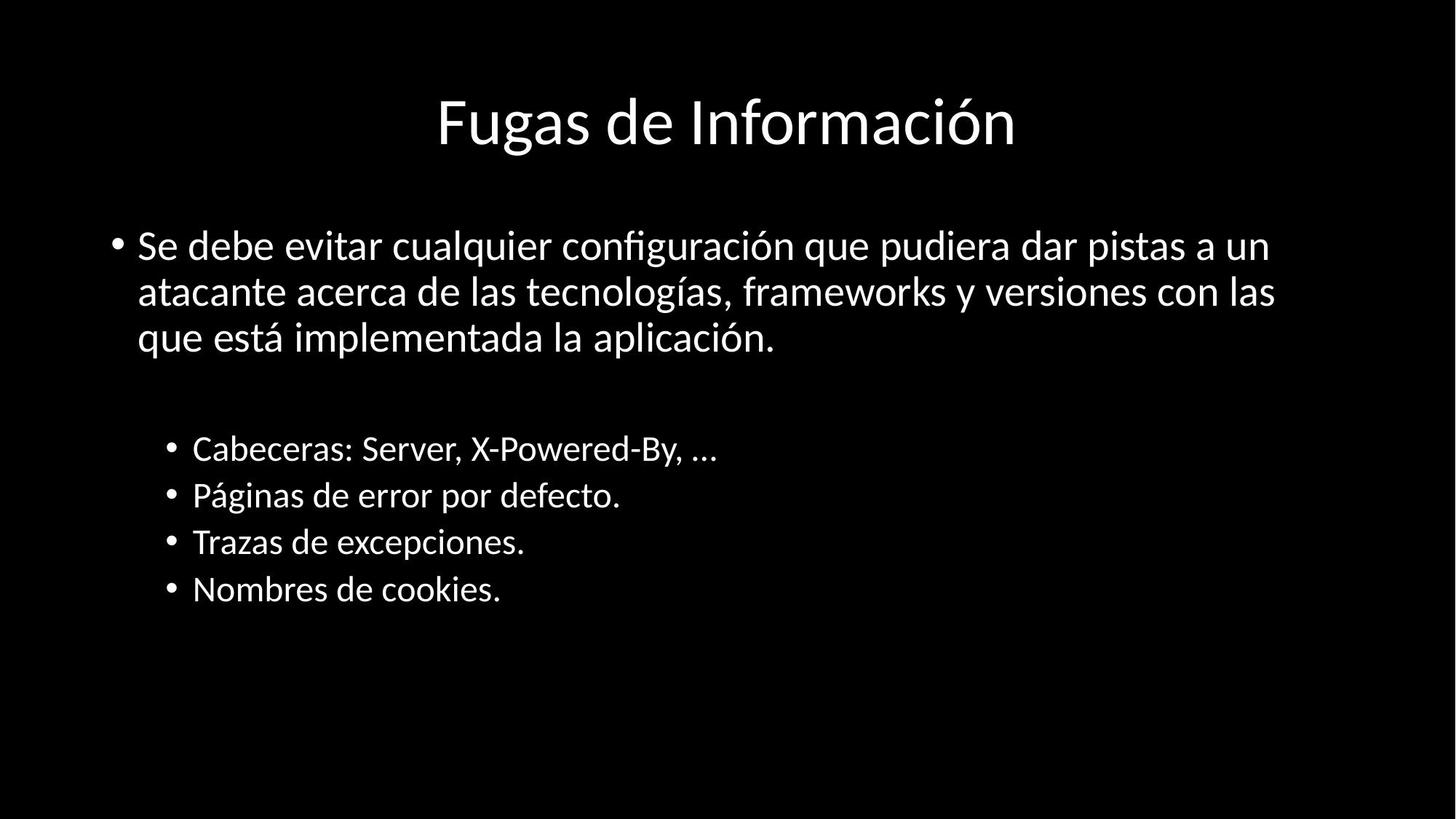

# Fugas de Información
Se debe evitar cualquier configuración que pudiera dar pistas a un atacante acerca de las tecnologías, frameworks y versiones con las que está implementada la aplicación.

Cabeceras: Server, X-Powered-By, …
Páginas de error por defecto.
Trazas de excepciones.
Nombres de cookies.